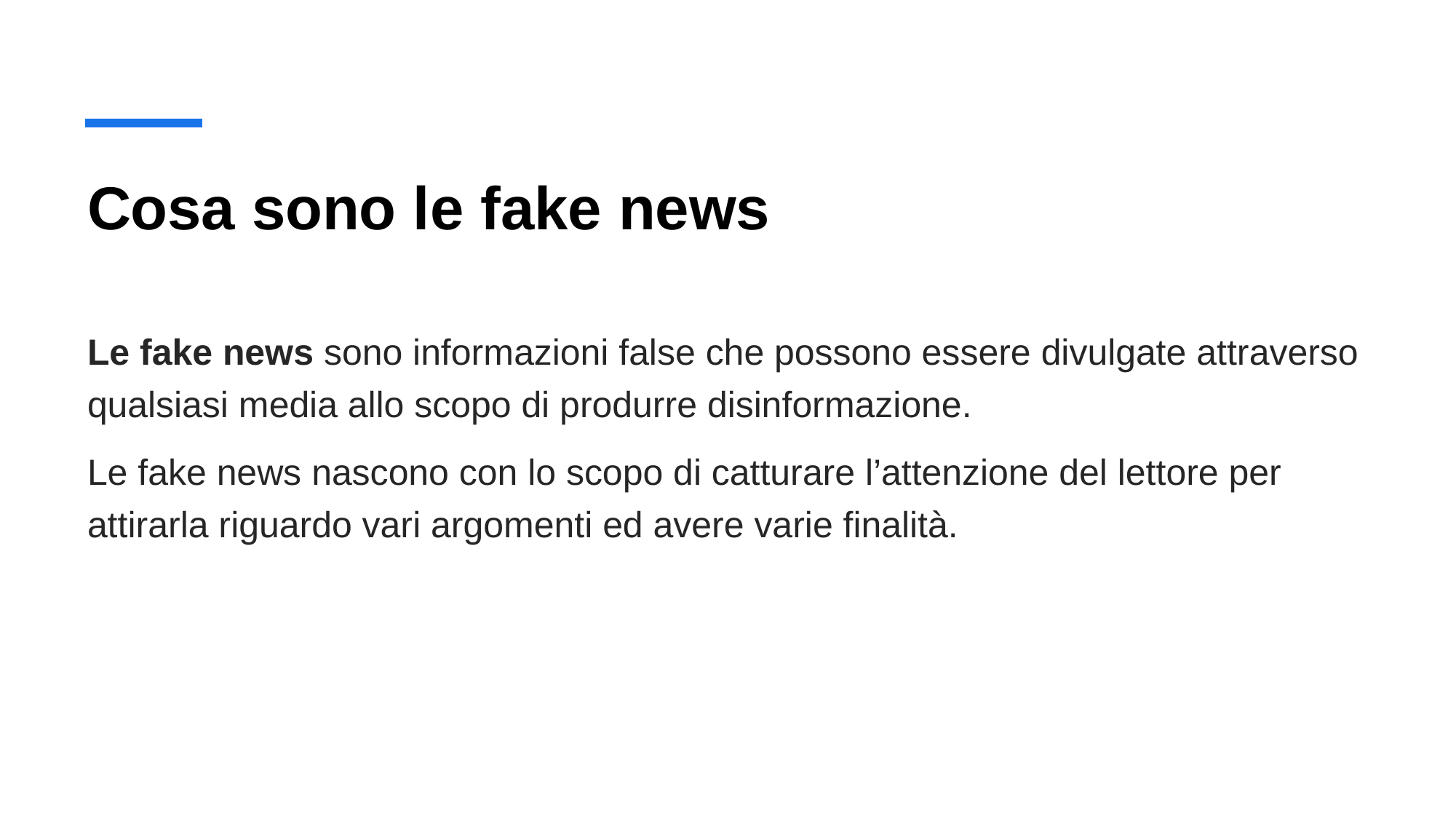

# Cosa sono le fake news
Le fake news sono informazioni false che possono essere divulgate attraverso qualsiasi media allo scopo di produrre disinformazione.
Le fake news nascono con lo scopo di catturare l’attenzione del lettore per attirarla riguardo vari argomenti ed avere varie finalità.